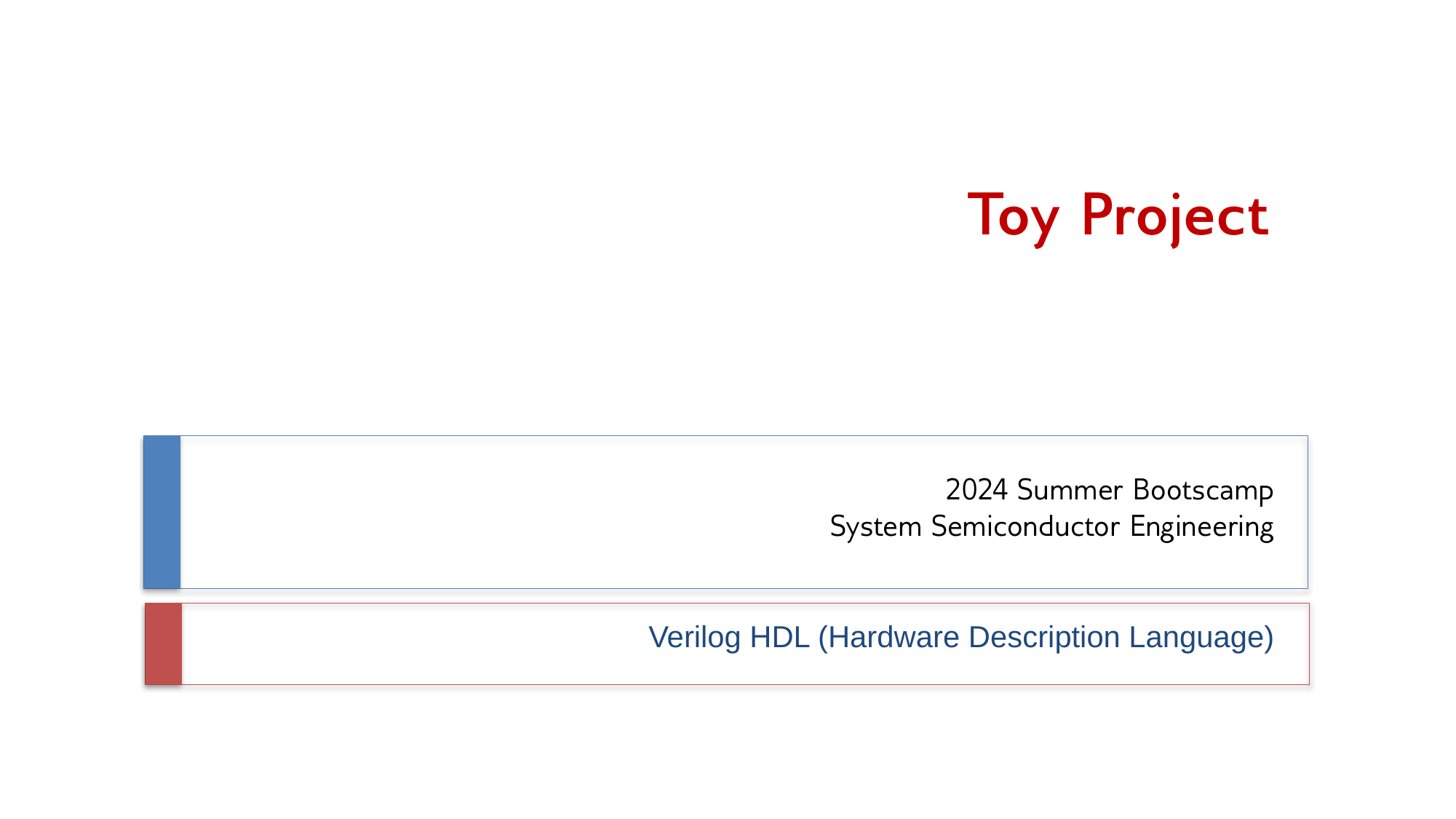

Toy Project
# 2024 Summer Bootscamp System Semiconductor Engineering
Verilog HDL (Hardware Description Language)